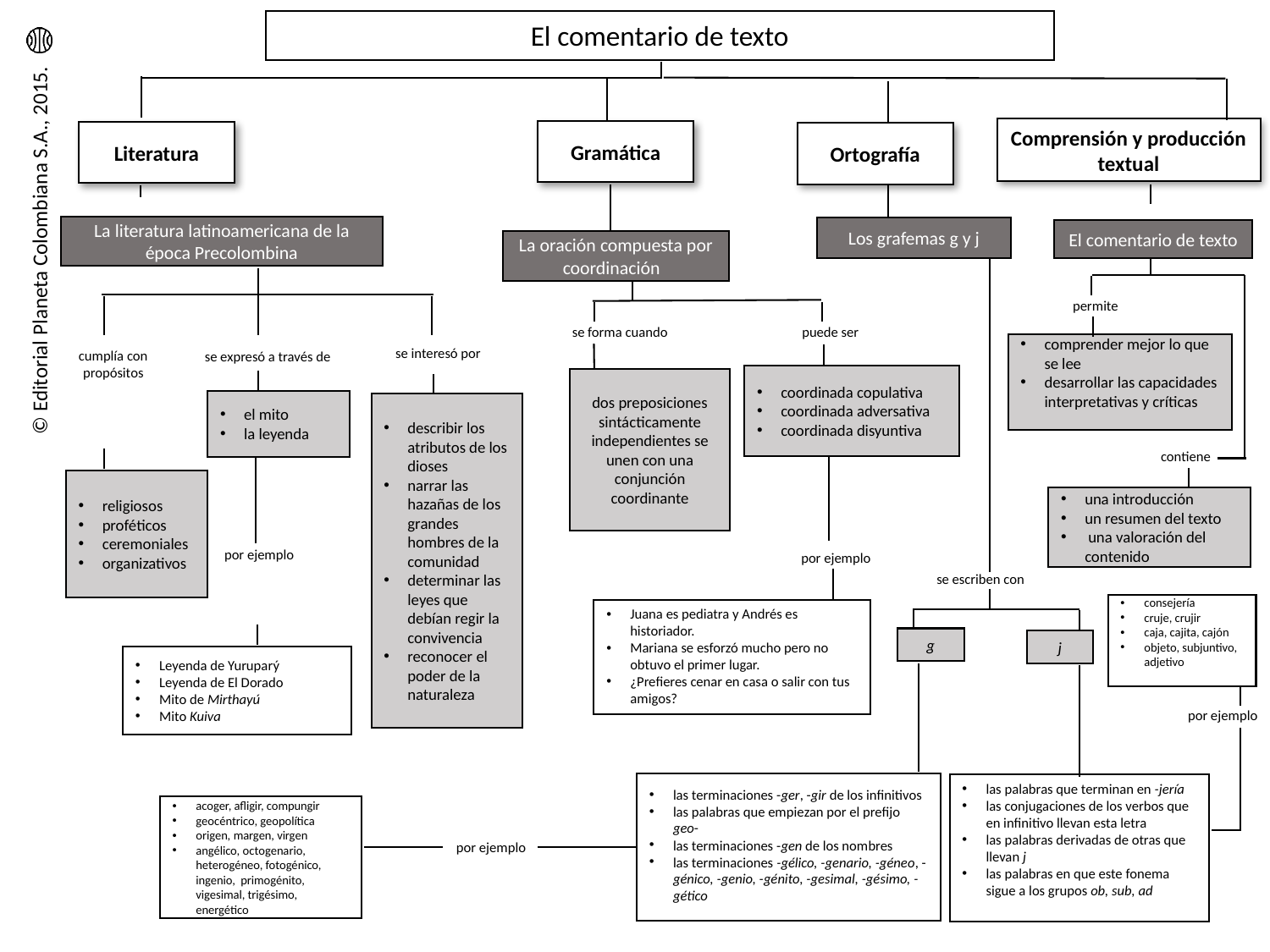

El comentario de texto
Comprensión y producción textual
Gramática
Literatura
Ortografía
La literatura latinoamericana de la época Precolombina
Los grafemas g y j
El comentario de texto
La oración compuesta por coordinación
permite
     se forma cuando
puede ser
comprender mejor lo que se lee
desarrollar las capacidades interpretativas y críticas

 se interesó por
cumplía con propósitos
se expresó a través de
coordinada copulativa
coordinada adversativa
coordinada disyuntiva
dos preposiciones sintácticamente independientes se unen con una conjunción coordinante

el mito
la leyenda

describir los atributos de los dioses
narrar las hazañas de los grandes hombres de la comunidad
determinar las leyes que debían regir la convivencia
reconocer el poder de la naturaleza
contiene

cuando
religiosos
proféticos
ceremoniales
organizativos
una introducción
un resumen del texto
 una valoración del contenido

 por ejemplo
 por ejemplo
 se escriben con
consejería
cruje, crujir
caja, cajita, cajón
objeto, subjuntivo, adjetivo

Juana es pediatra y Andrés es historiador.
Mariana se esforzó mucho pero no obtuvo el primer lugar.
¿Prefieres cenar en casa o salir con tus amigos?

g
j

Leyenda de Yuruparý
Leyenda de El Dorado
Mito de Mirthayú
Mito Kuiva

 por ejemplo

las terminaciones -ger, -gir de los infinitivos
las palabras que empiezan por el prefijo geo-
las terminaciones -gen de los nombres
las terminaciones -gélico, -genario, -géneo, -génico, -genio, -génito, -gesimal, -gésimo, -gético

las palabras que terminan en -jería
las conjugaciones de los verbos que en infinitivo llevan esta letra
las palabras derivadas de otras que llevan j
las palabras en que este fonema sigue a los grupos ob, sub, ad

acoger, afligir, compungir
geocéntrico, geopolítica
origen, margen, virgen
angélico, octogenario, heterogéneo, fotogénico, ingenio,  primogénito, vigesimal, trigésimo, energético

 por ejemplo